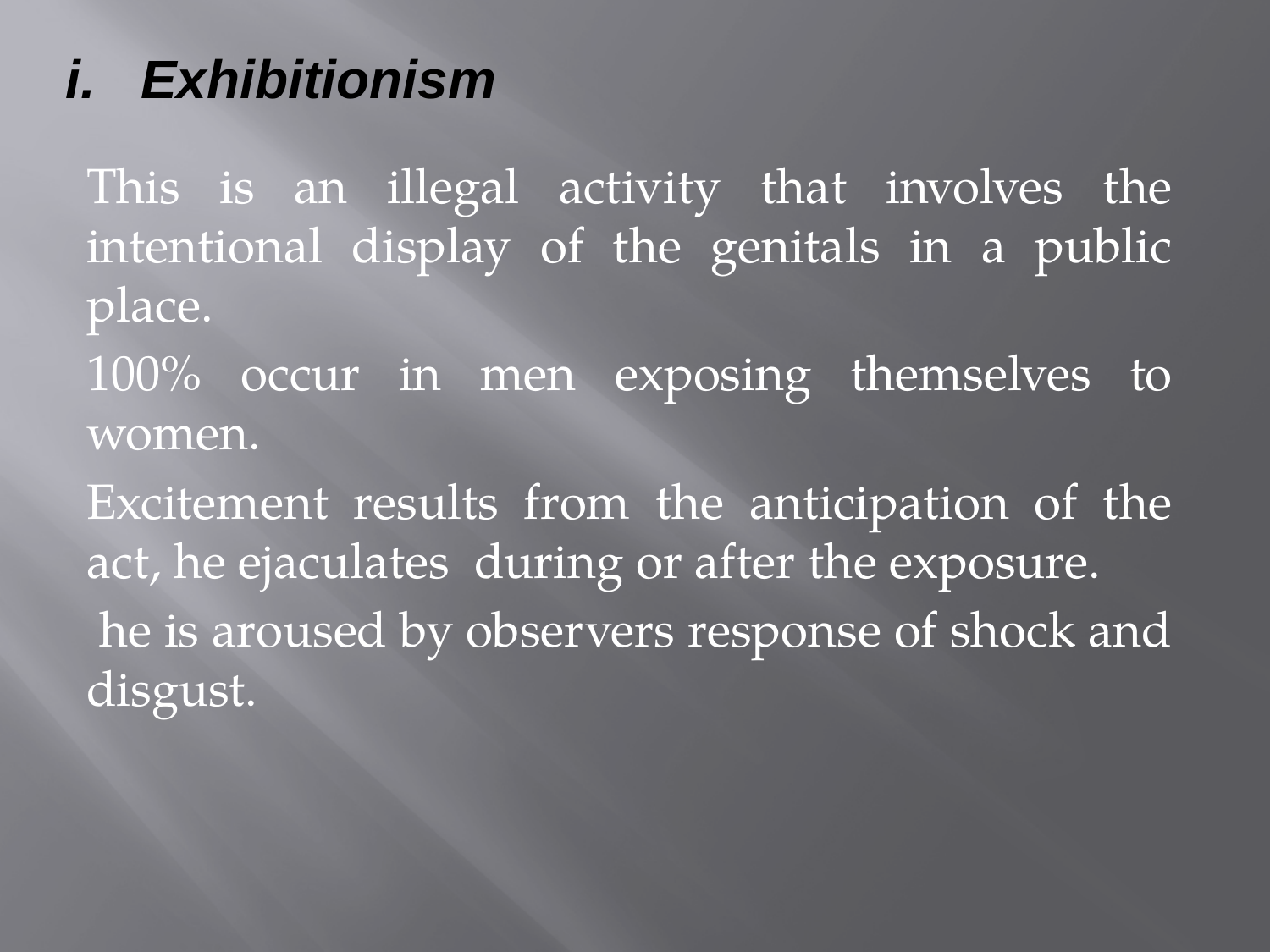

# i.   Exhibitionism
This is an illegal activity that involves the intentional display of the genitals in a public place.
100% occur in men exposing themselves to women.
Excitement results from the anticipation of the act, he ejaculates  during or after the exposure.
 he is aroused by observers response of shock and disgust.